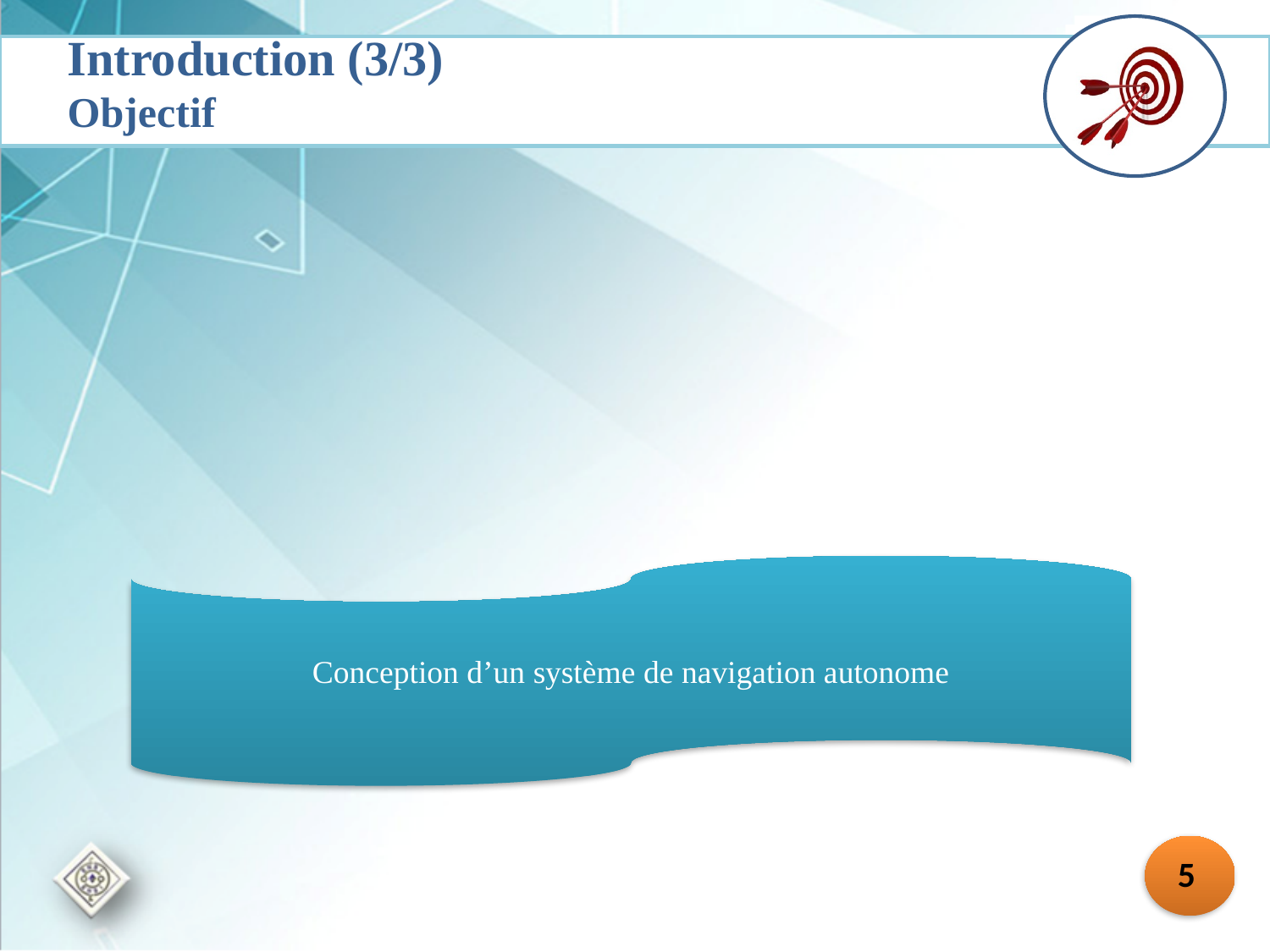

Introduction (3/3)
Objectif

Conception d’un système de navigation autonome

5